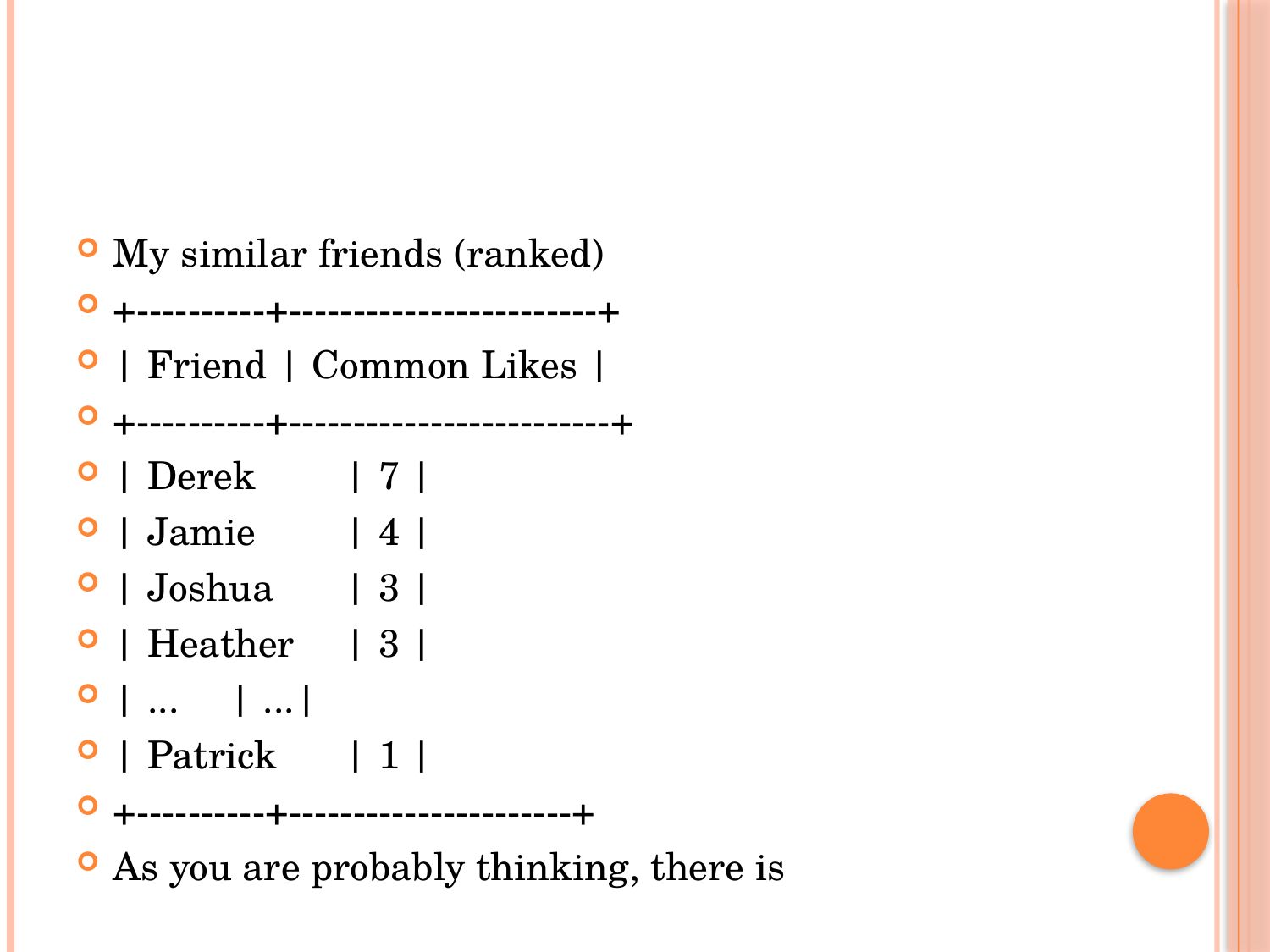

#
My similar friends (ranked)
+----------+------------------------+
| Friend | Common Likes |
+----------+-------------------------+
| Derek 		| 7 |
| Jamie		| 4 |
| Joshua 		| 3 |
| Heather		| 3 |
| ... 			| ...|
| Patrick 		| 1 |
+----------+----------------------+
As you are probably thinking, there is